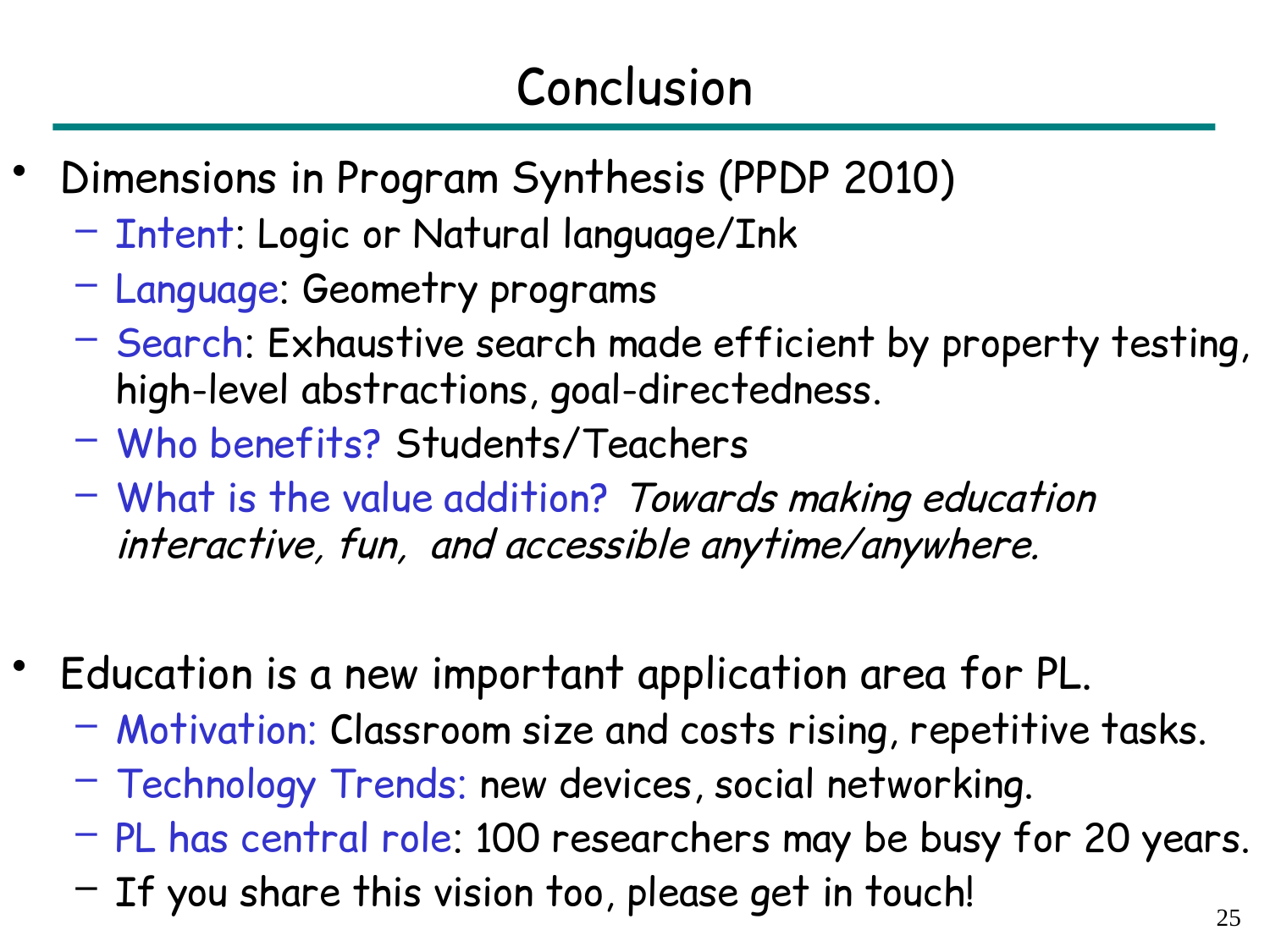

# Conclusion
Dimensions in Program Synthesis (PPDP 2010)
Intent: Logic or Natural language/Ink
Language: Geometry programs
Search: Exhaustive search made efficient by property testing, high-level abstractions, goal-directedness.
Who benefits? Students/Teachers
What is the value addition? Towards making education interactive, fun,  and accessible anytime/anywhere.

Education is a new important application area for PL.
Motivation: Classroom size and costs rising, repetitive tasks.
Technology Trends: new devices, social networking.
PL has central role: 100 researchers may be busy for 20 years.
If you share this vision too, please get in touch!
25